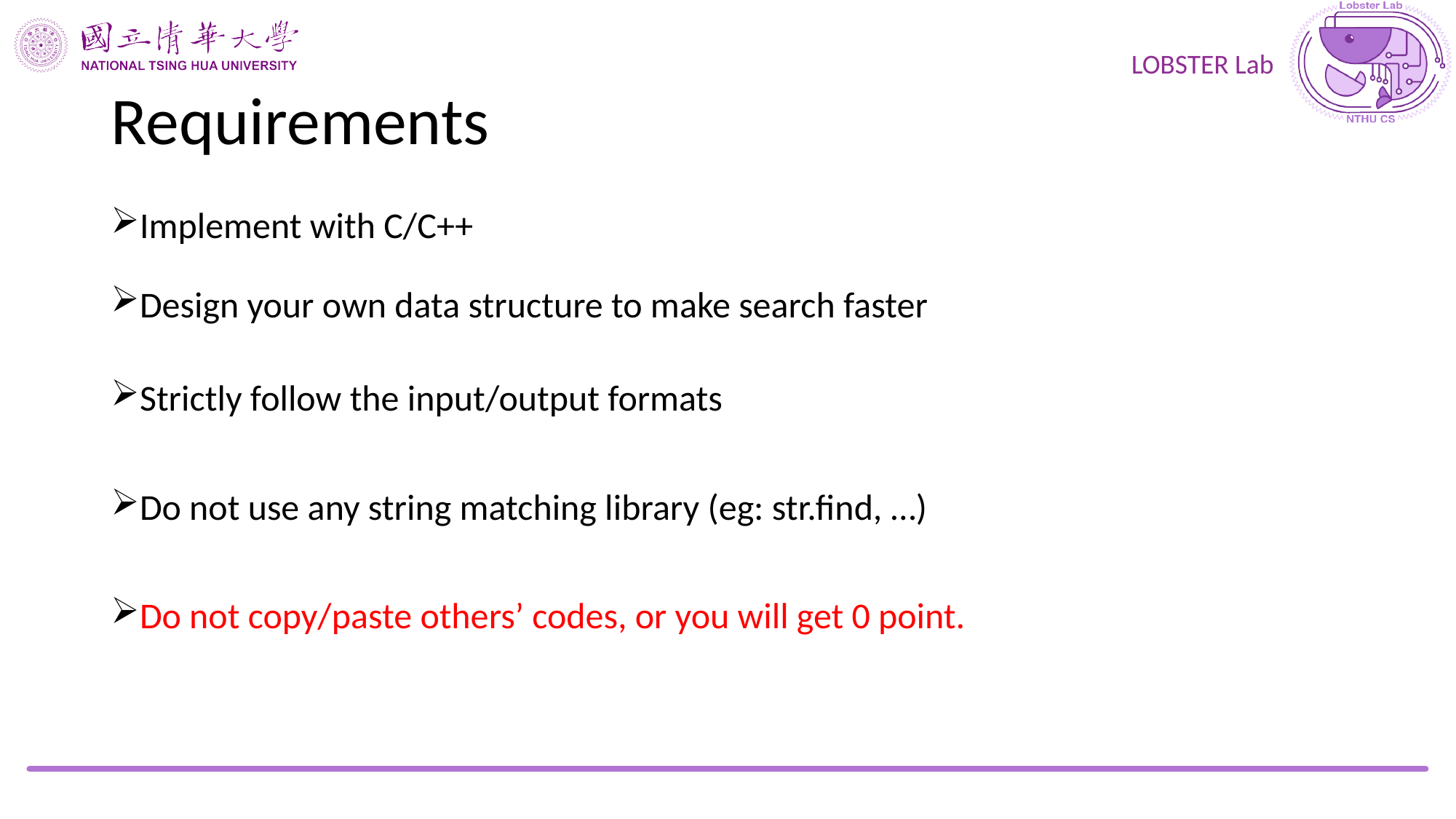

# Requirements
Implement with C/C++

Design your own data structure to make search faster

Strictly follow the input/output formats

Do not use any string matching library (eg: str.find, …)

Do not copy/paste others’ codes, or you will get 0 point.